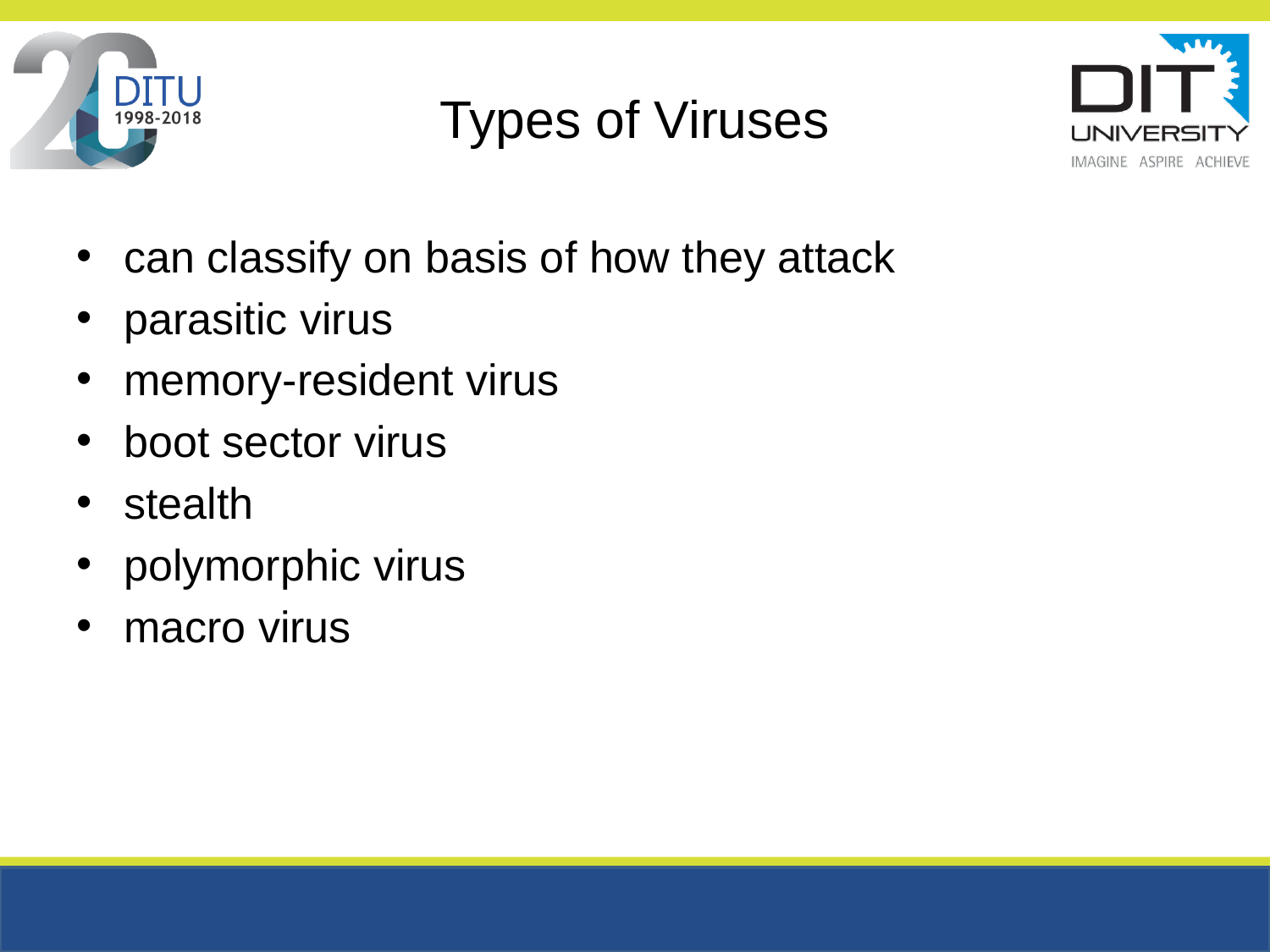

# Types of Viruses
can classify on basis of how they attack
parasitic virus
memory-resident virus
boot sector virus
stealth
polymorphic virus
macro virus